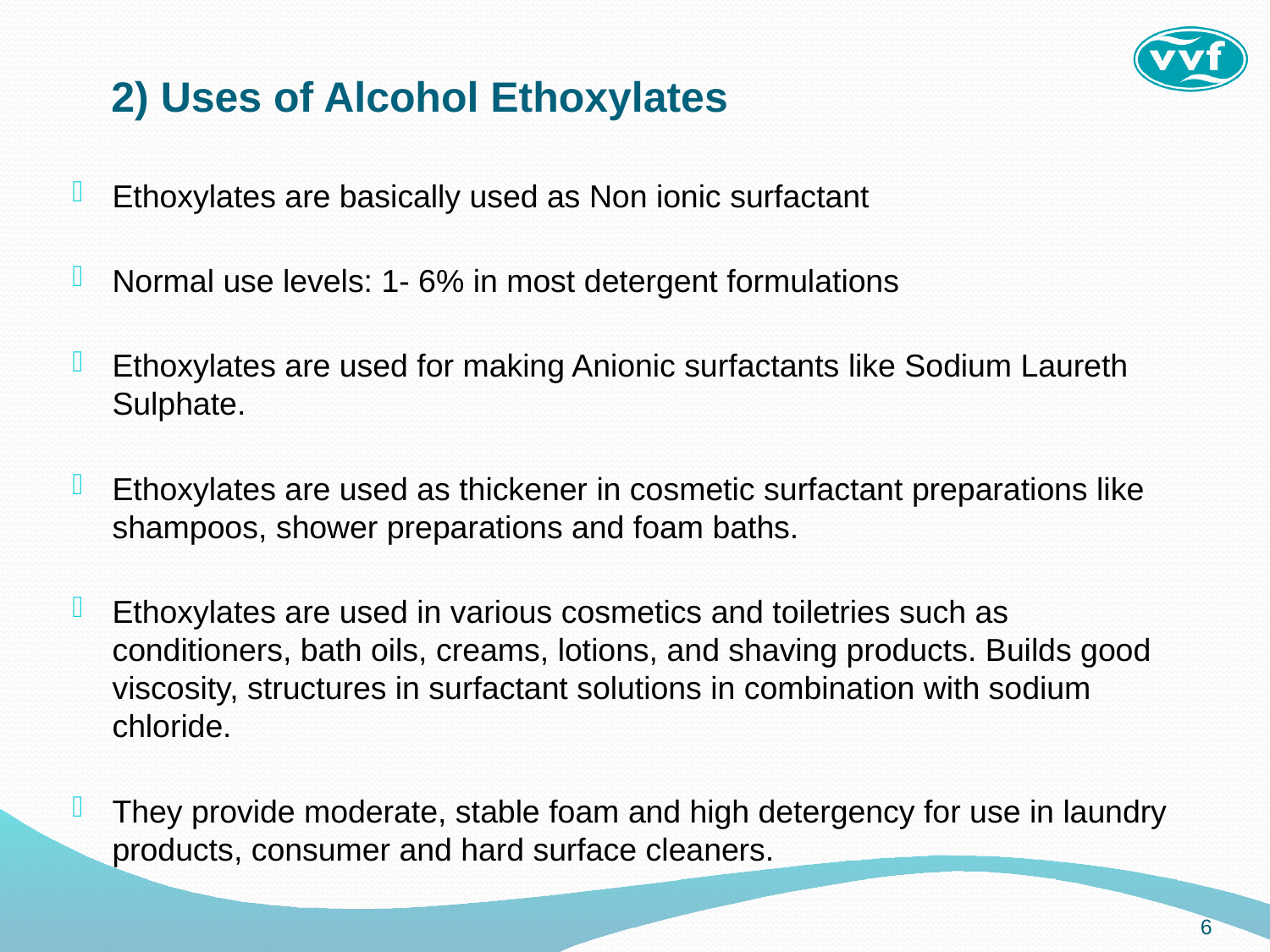

2) Uses of Alcohol Ethoxylates

Ethoxylates are basically used as Non ionic surfactant

Normal use levels: 1- 6% in most detergent formulations

Ethoxylates are used for making Anionic surfactants like Sodium Laureth Sulphate.

Ethoxylates are used as thickener in cosmetic surfactant preparations like shampoos, shower preparations and foam baths.

Ethoxylates are used in various cosmetics and toiletries such as conditioners, bath oils, creams, lotions, and shaving products. Builds good viscosity, structures in surfactant solutions in combination with sodium chloride.

They provide moderate, stable foam and high detergency for use in laundry products, consumer and hard surface cleaners.

6